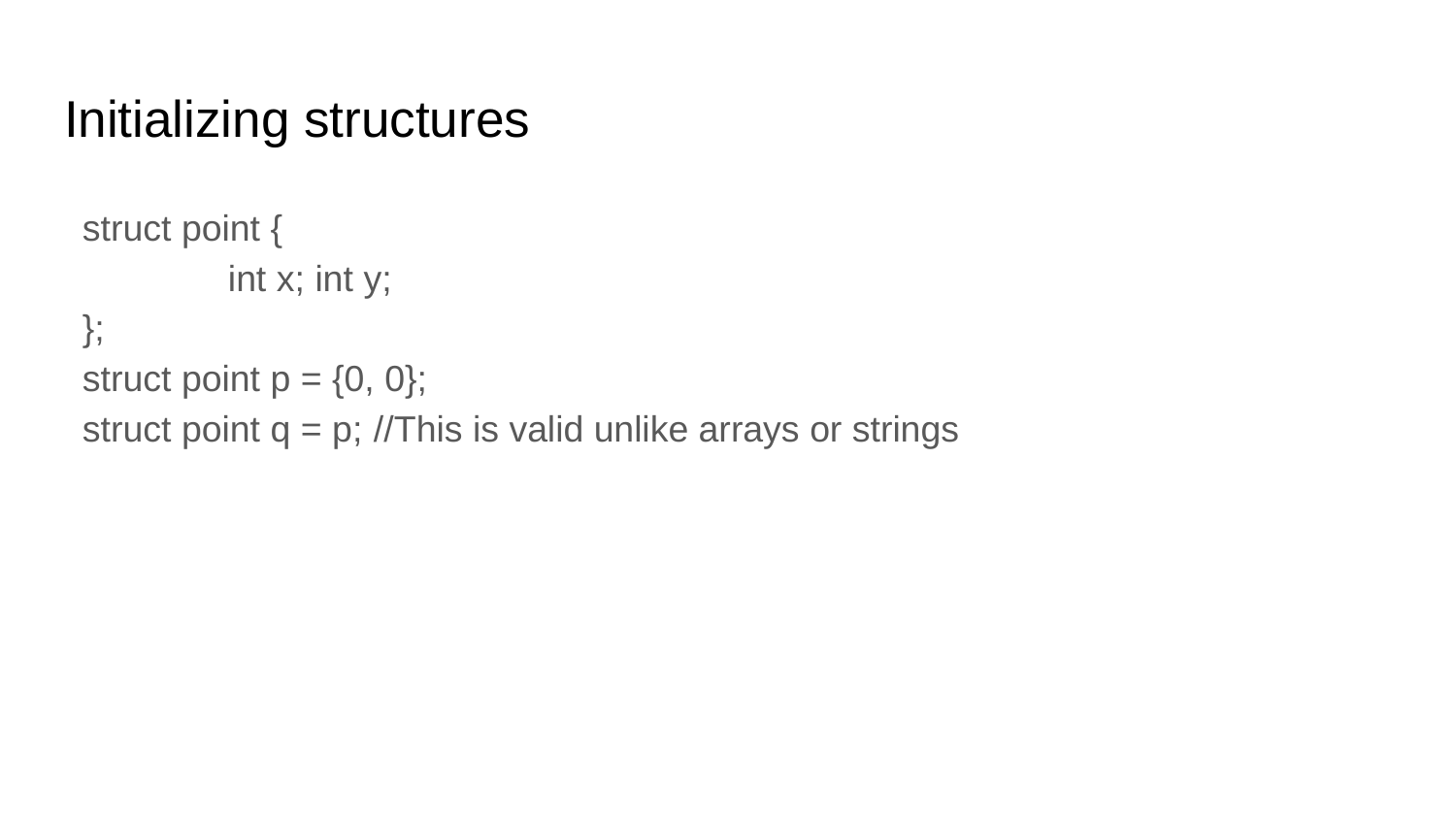

# Initializing structures
struct point {
	int x; int y;
};
struct point p = {0, 0};
struct point q = p; 	//This is valid unlike arrays or strings